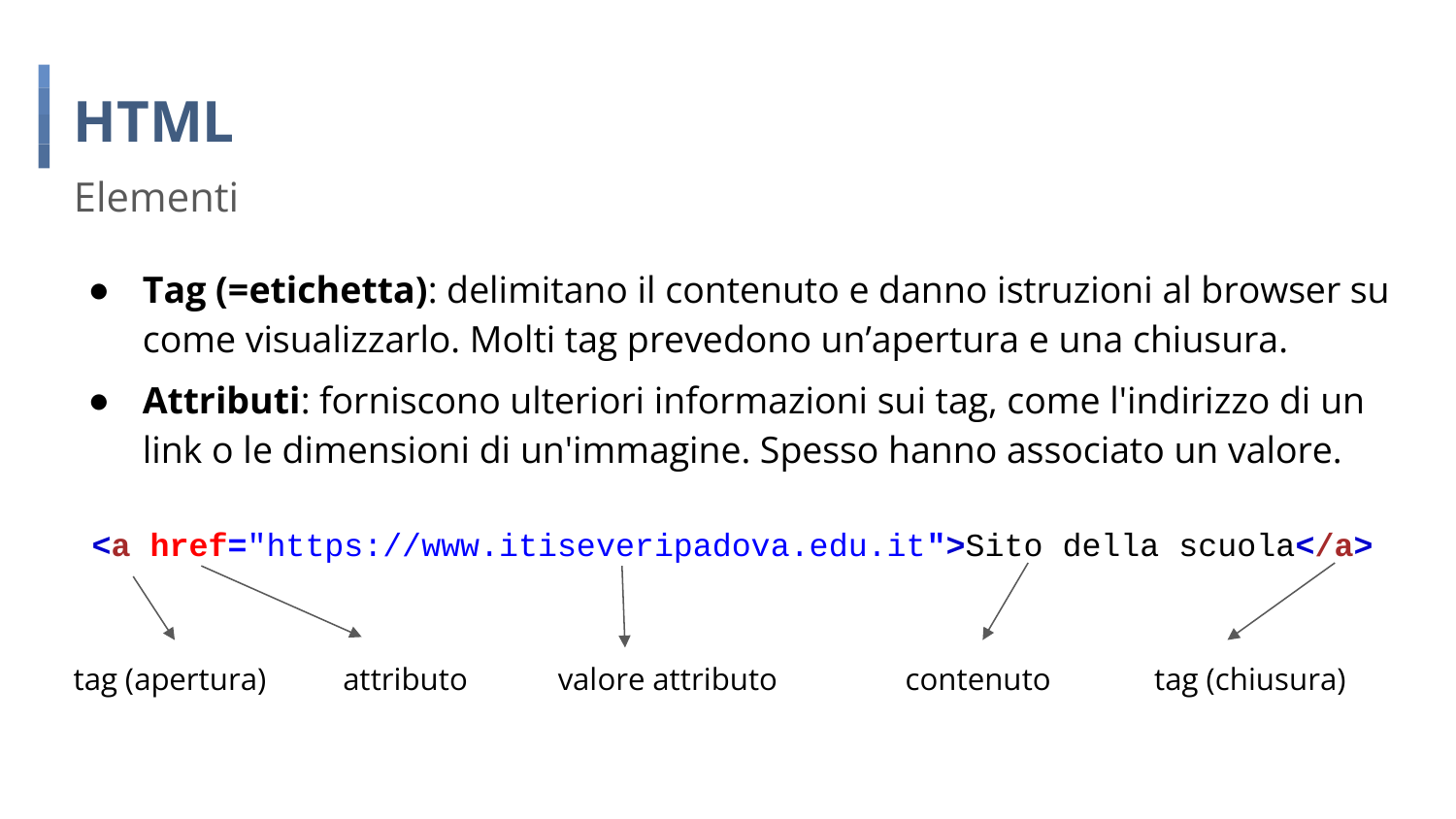

# HTML

Elementi
Tag (=etichetta): delimitano il contenuto e danno istruzioni al browser su come visualizzarlo. Molti tag prevedono un’apertura e una chiusura.
Attributi: forniscono ulteriori informazioni sui tag, come l'indirizzo di un link o le dimensioni di un'immagine. Spesso hanno associato un valore.

<a href="https://www.itiseveripadova.edu.it">Sito della scuola</a>
tag (apertura)
tag (chiusura)
attributo
valore attributo
contenuto